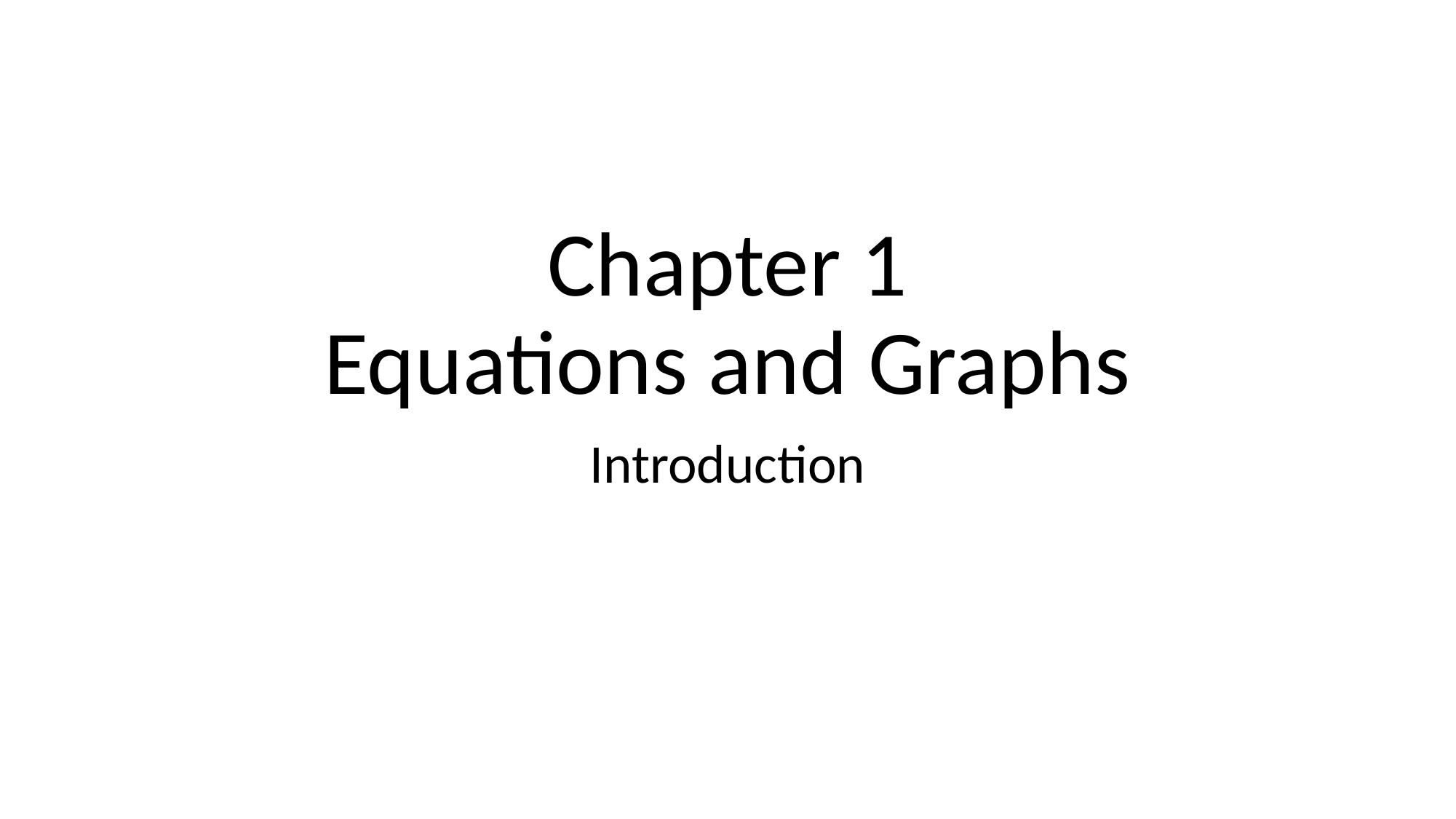

# Chapter 1 Equations and Graphs
Introduction